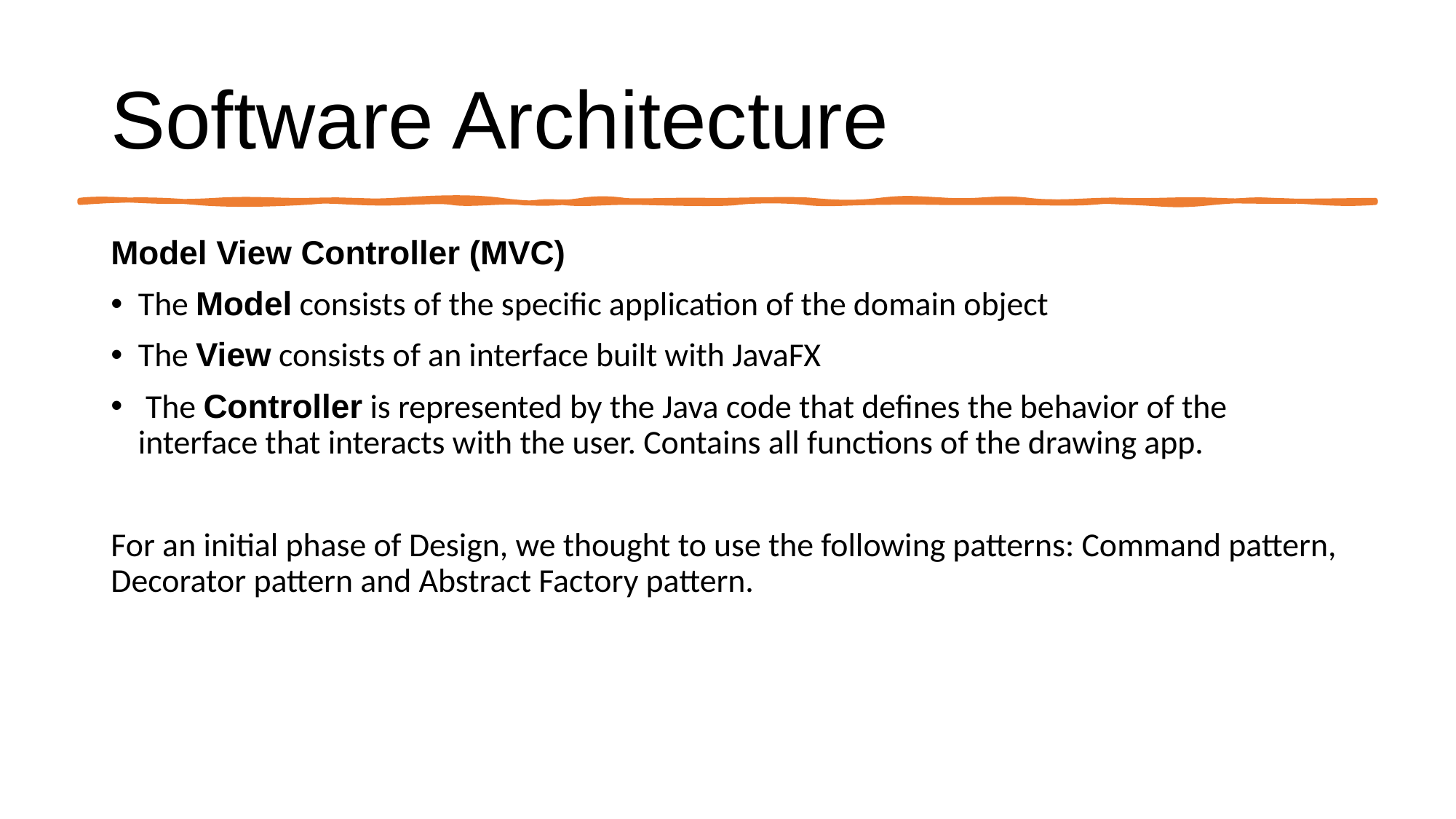

# Software Architecture

Model View Controller (MVC)
The Model consists of the specific application of the domain object
The View consists of an interface built with JavaFX
 The Controller is represented by the Java code that defines the behavior of the interface that interacts with the user. Contains all functions of the drawing app.

For an initial phase of Design, we thought to use the following patterns: Command pattern, Decorator pattern and Abstract Factory pattern.